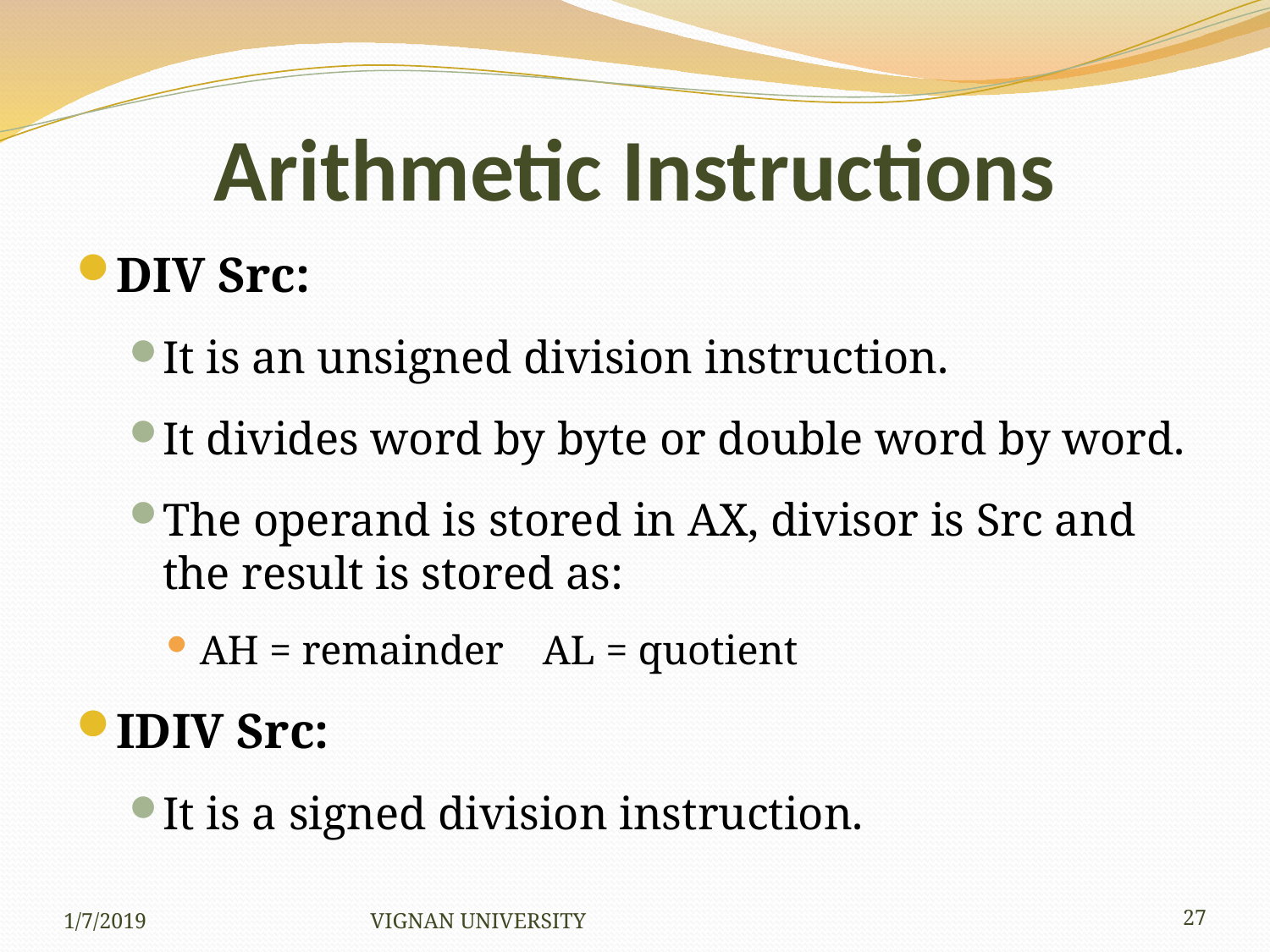

# Arithmetic Instructions
DIV Src:
It is an unsigned division instruction.
It divides word by byte or double word by word.
The operand is stored in AX, divisor is Src and the result is stored as:
AH = remainder	AL = quotient
IDIV Src:
It is a signed division instruction.
1/7/2019
VIGNAN UNIVERSITY
27